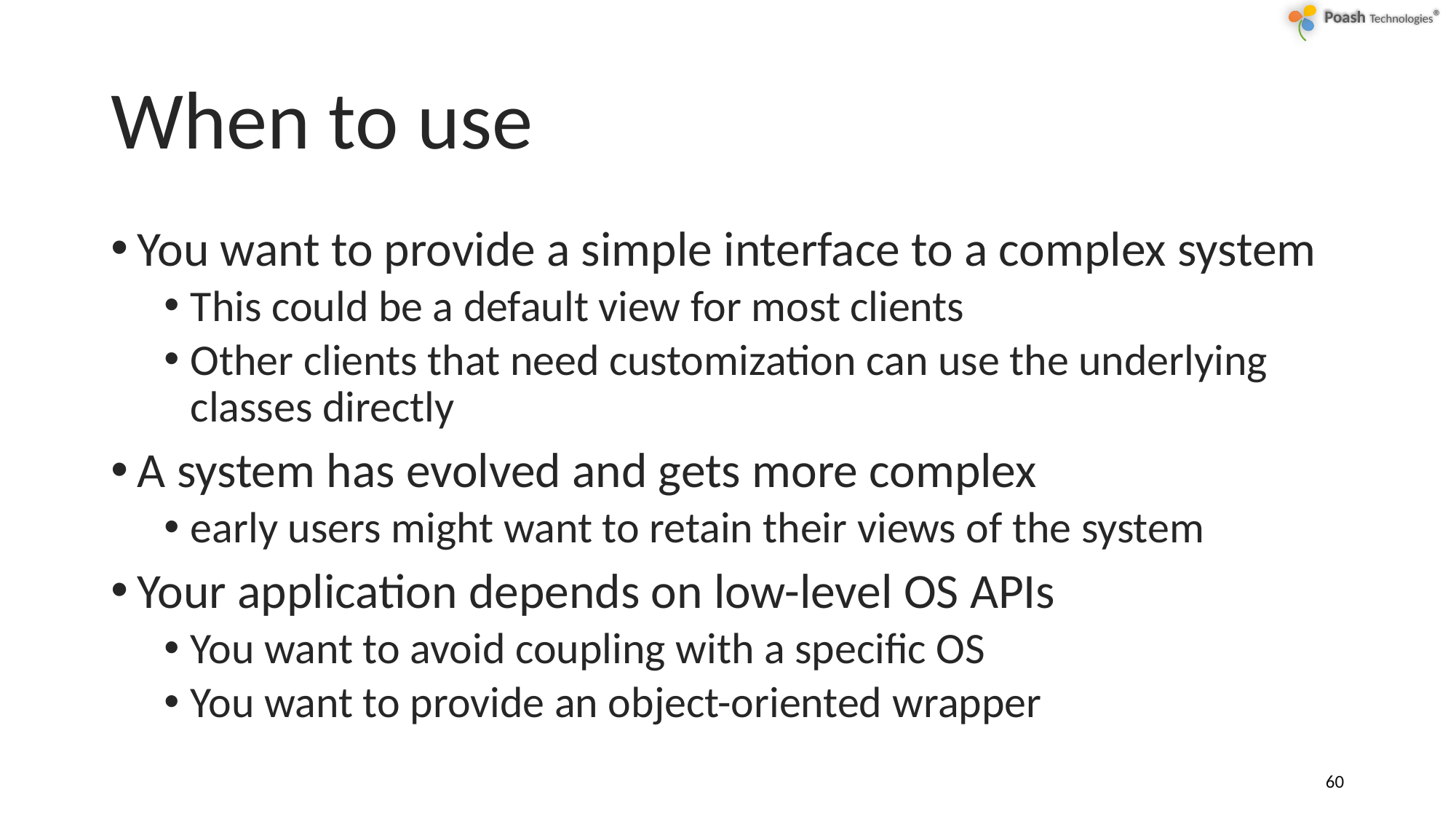

# When to use
You want to provide a simple interface to a complex system
This could be a default view for most clients
Other clients that need customization can use the underlying classes directly
A system has evolved and gets more complex
early users might want to retain their views of the system
Your application depends on low-level OS APIs
You want to avoid coupling with a specific OS
You want to provide an object-oriented wrapper
60